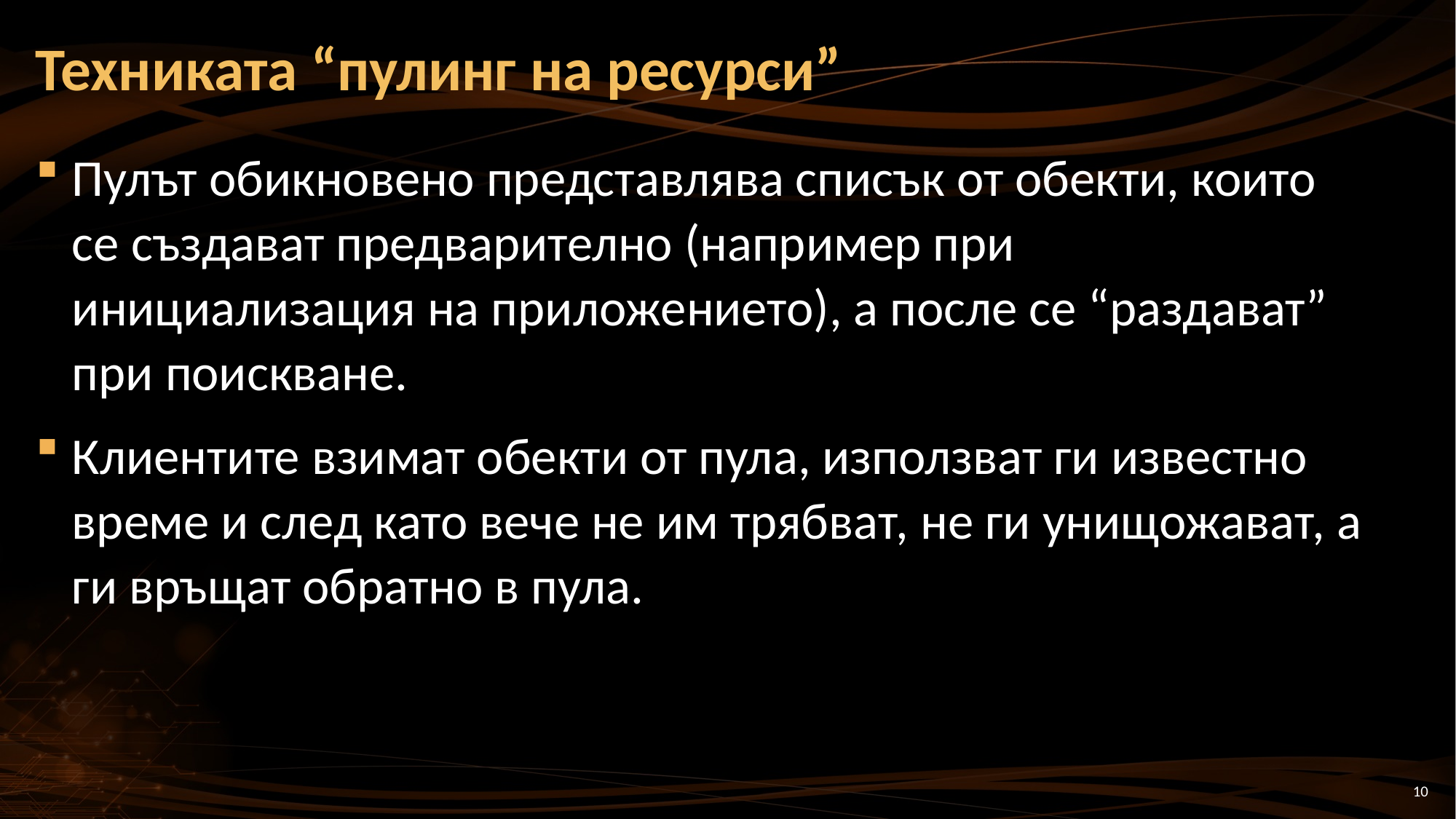

# Техниката “пулинг на ресурси”
Пулът обикновено представлява списък от обекти, които се създават предварително (например при инициализация на приложението), а после се “раздават” при поискване.
Клиентите взимат обекти от пула, използват ги известно време и след като вече не им трябват, не ги унищожават, а ги връщат обратно в пула.

10